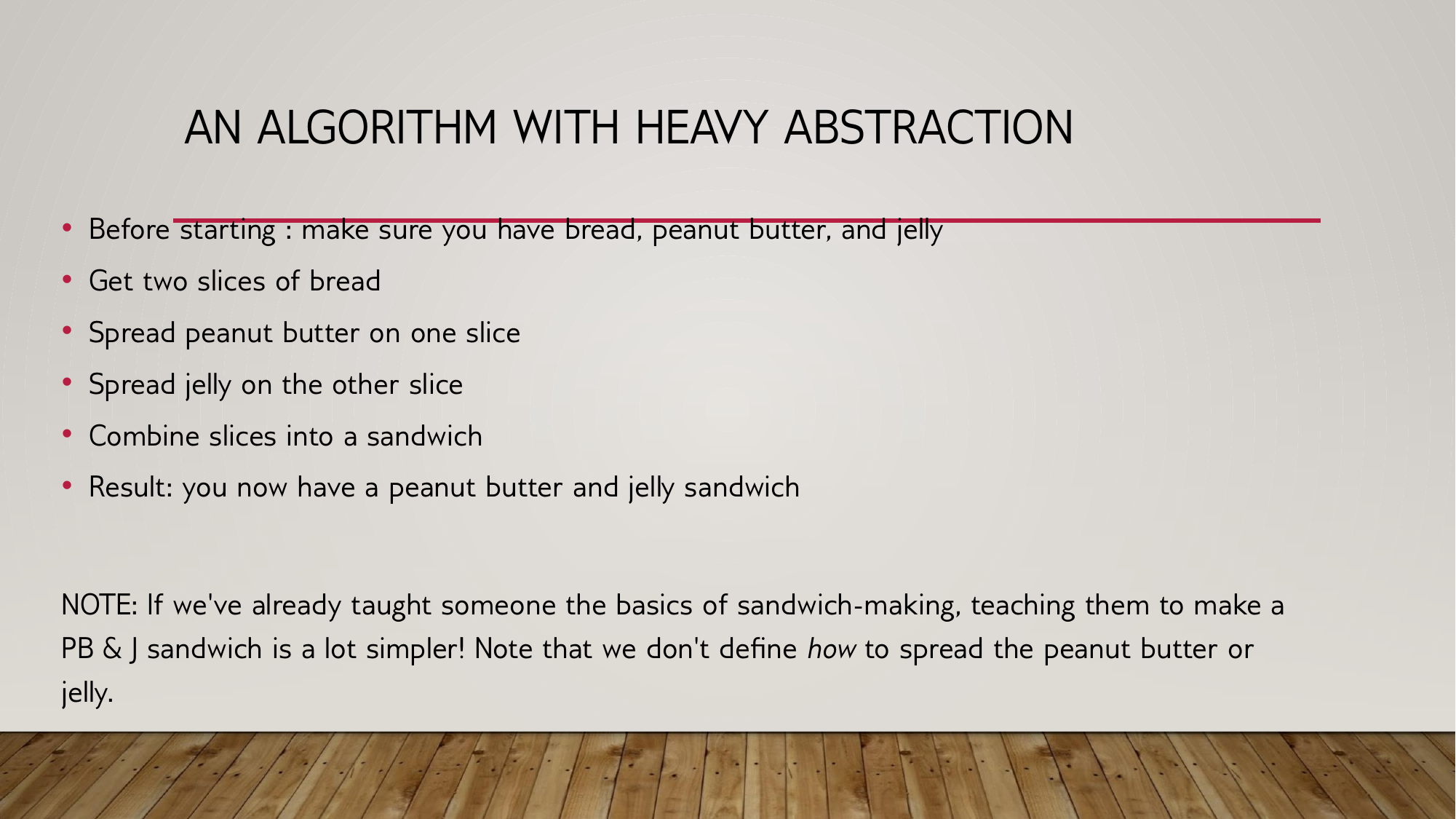

# AN ALGORITHM WITH HEAVY ABSTRACTION

Before starting : make sure you have bread, peanut butter, and jelly
Get two slices of bread
Spread peanut butter on one slice
Spread jelly on the other slice
Combine slices into a sandwich
Result: you now have a peanut butter and jelly sandwich

NOTE: If we've already taught someone the basics of sandwich-making, teaching them to make a PB & J sandwich is a lot simpler! Note that we don't define how to spread the peanut butter or jelly.